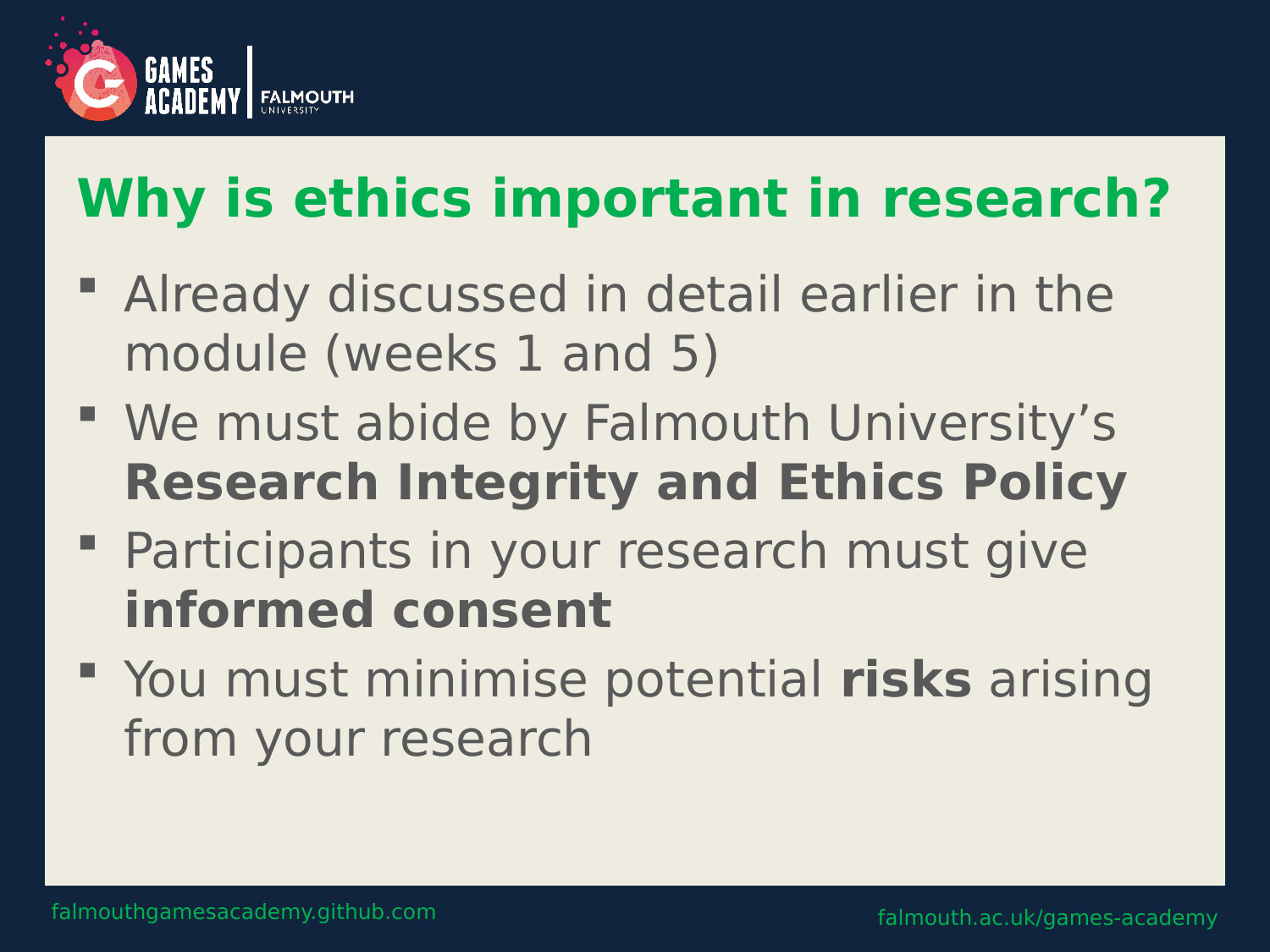

# Why is ethics important in research?
Already discussed in detail earlier in the module (weeks 1 and 5)
We must abide by Falmouth University’s Research Integrity and Ethics Policy
Participants in your research must give informed consent
You must minimise potential risks arising from your research